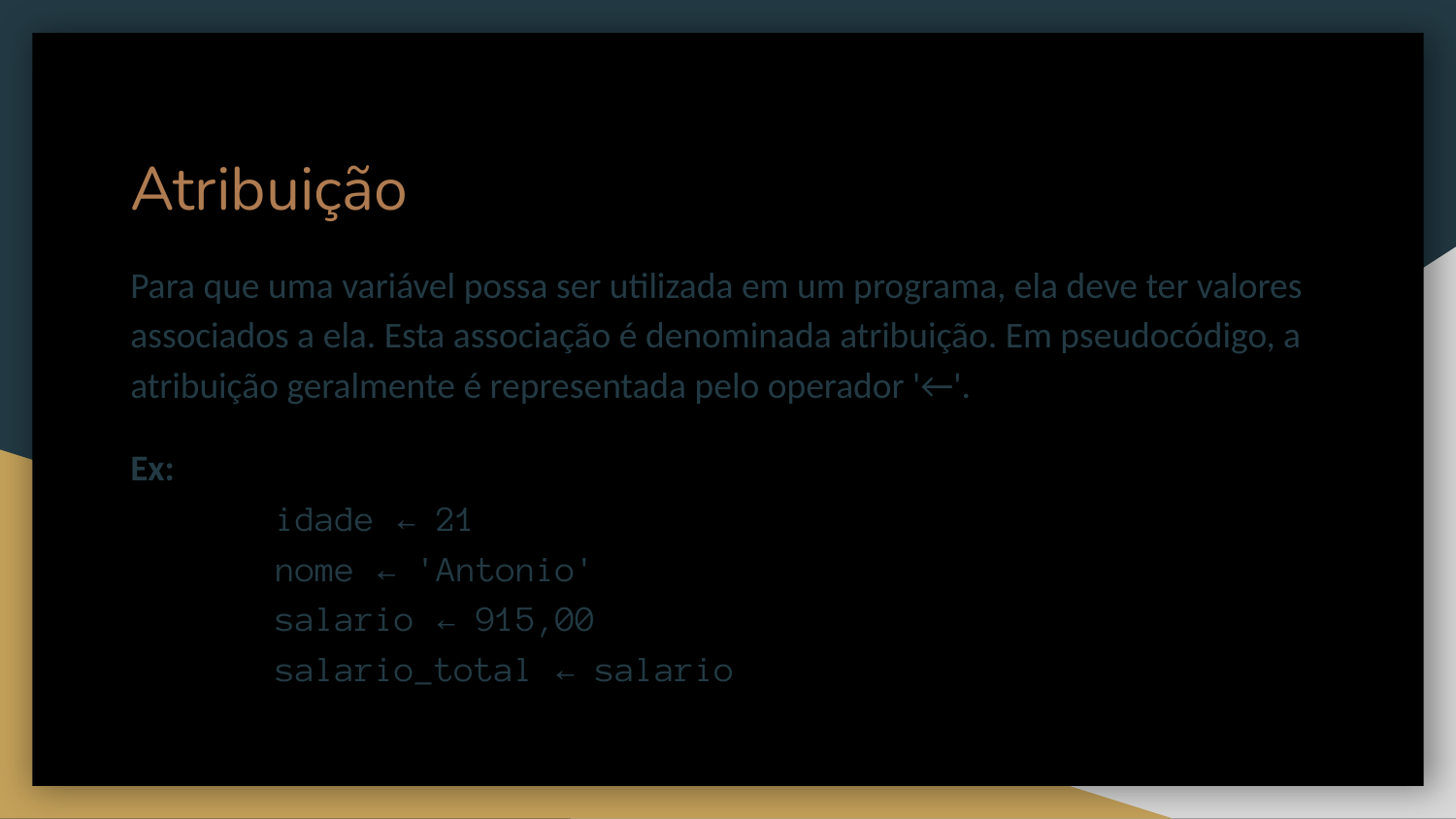

# Atribuição
Para que uma variável possa ser utilizada em um programa, ela deve ter valores associados a ela. Esta associação é denominada atribuição. Em pseudocódigo, a atribuição geralmente é representada pelo operador '←'.
Ex:
	idade ← 21
	nome ← 'Antonio'
	salario ← 915,00
	salario_total ← salario